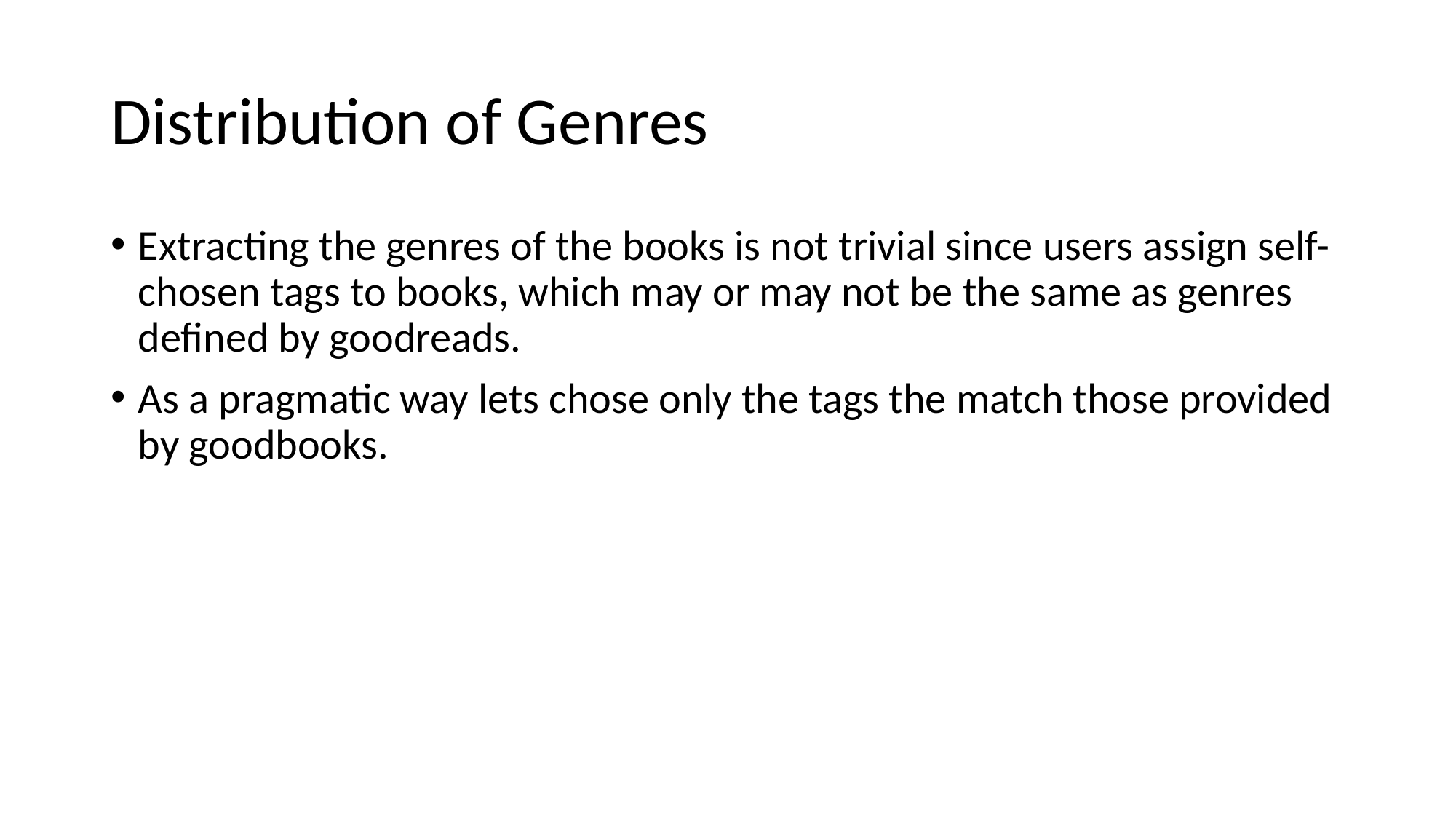

# Distribution of Genres
Extracting the genres of the books is not trivial since users assign self-chosen tags to books, which may or may not be the same as genres defined by goodreads.
As a pragmatic way lets chose only the tags the match those provided by goodbooks.